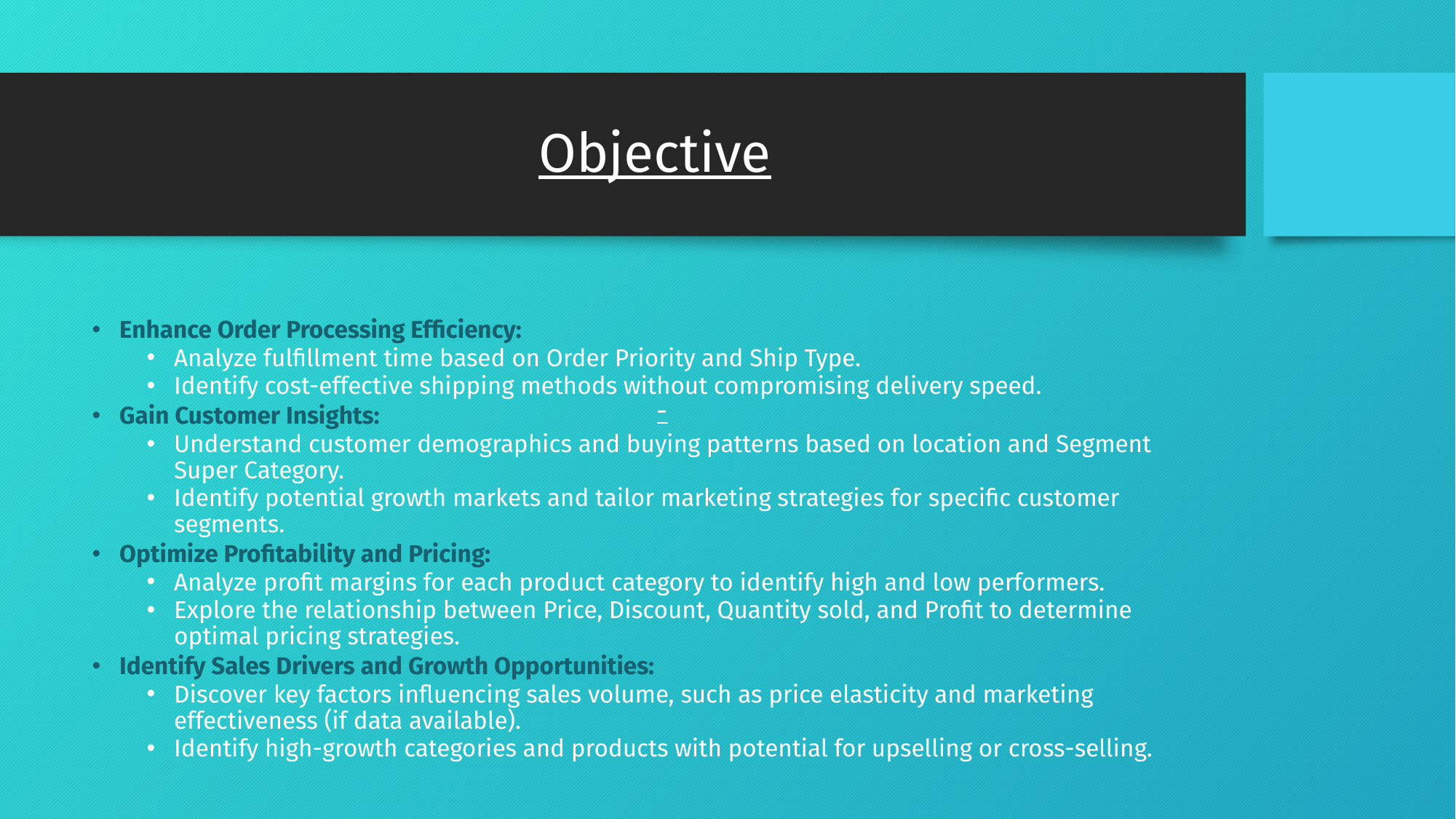

# Objective

Enhance Order Processing Efficiency:
Analyze fulfillment time based on Order Priority and Ship Type.
Identify cost-effective shipping methods without compromising delivery speed.
Gain Customer Insights:
Understand customer demographics and buying patterns based on location and Segment Super Category.
Identify potential growth markets and tailor marketing strategies for specific customer segments.
Optimize Profitability and Pricing:
Analyze profit margins for each product category to identify high and low performers.
Explore the relationship between Price, Discount, Quantity sold, and Profit to determine optimal pricing strategies.
Identify Sales Drivers and Growth Opportunities:
Discover key factors influencing sales volume, such as price elasticity and marketing effectiveness (if data available).
Identify high-growth categories and products with potential for upselling or cross-selling.

-